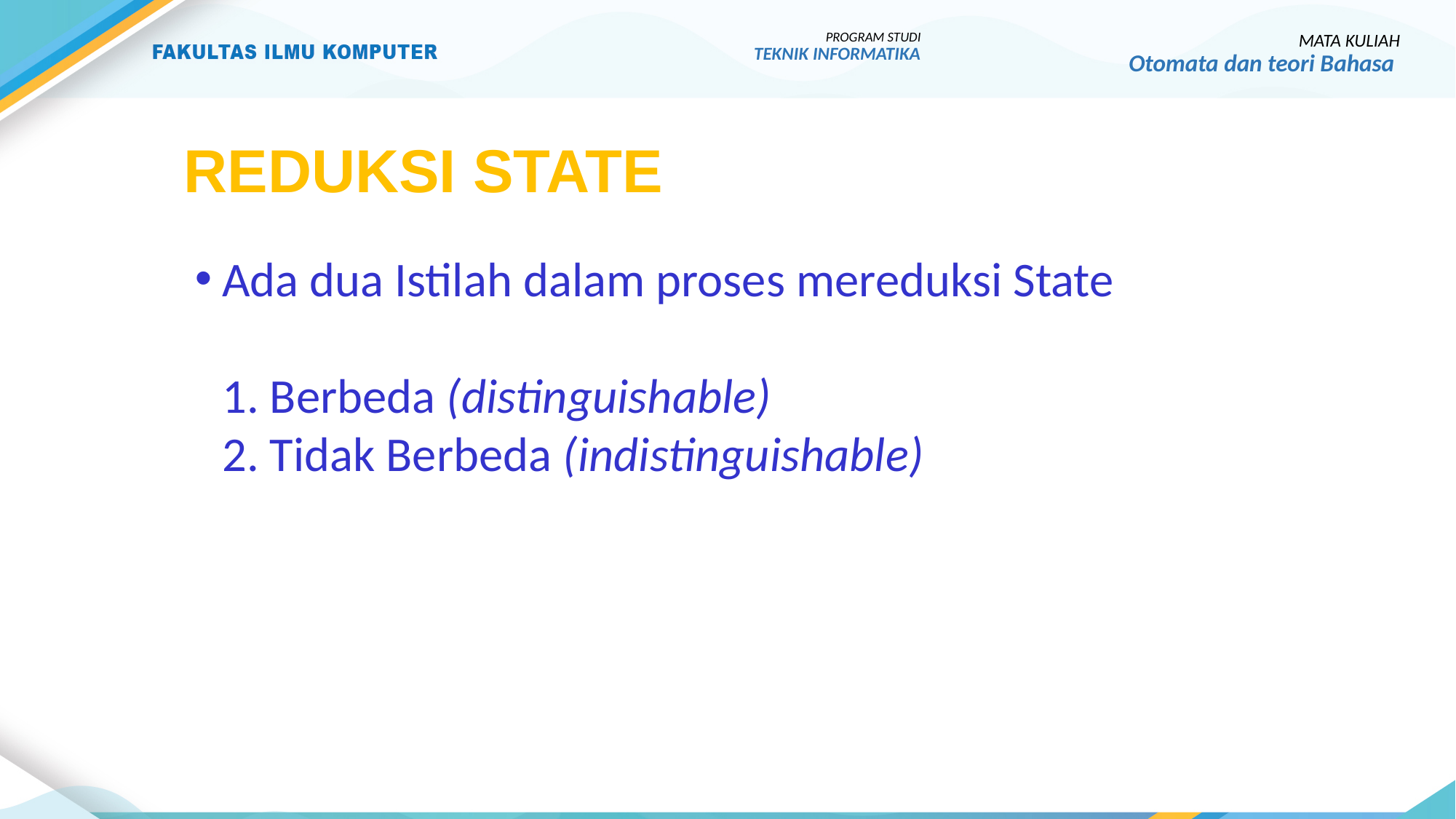

PROGRAM STUDI
TEKNIK INFORMATIKA
MATA KULIAH
Otomata dan teori Bahasa
# REDUKSI STATE
Ada dua Istilah dalam proses mereduksi State

	1. Berbeda (distinguishable)
	2. Tidak Berbeda (indistinguishable)